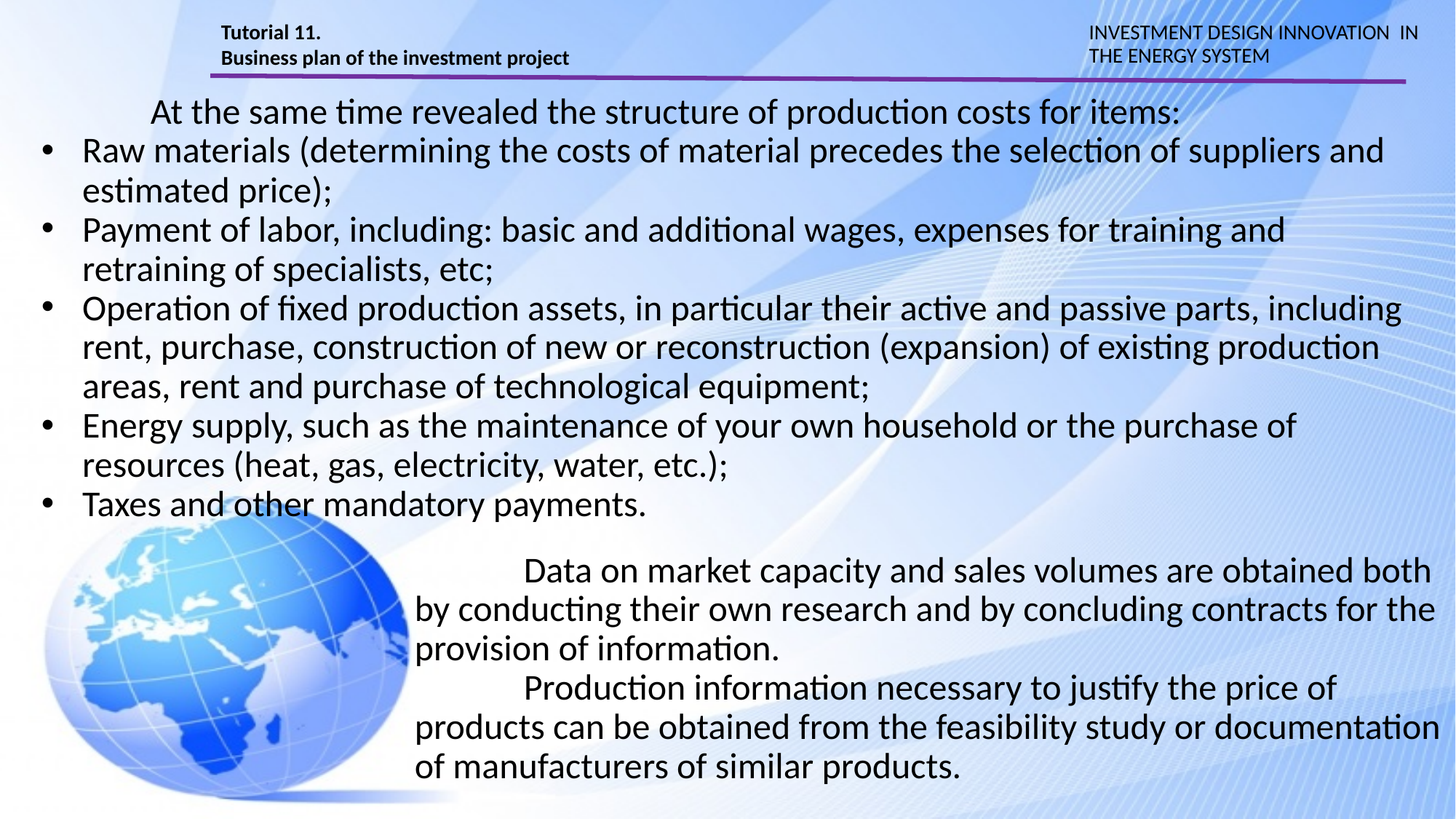

Tutorial 11.
Business plan of the investment project
INVESTMENT DESIGN INNOVATION  IN
THE ENERGY SYSTEM
	At the same time revealed the structure of production costs for items:
Raw materials (determining the costs of material precedes the selection of suppliers and estimated price);
Payment of labor, including: basic and additional wages, expenses for training and retraining of specialists, etc;
Operation of fixed production assets, in particular their active and passive parts, including rent, purchase, construction of new or reconstruction (expansion) of existing production areas, rent and purchase of technological equipment;
Energy supply, such as the maintenance of your own household or the purchase of resources (heat, gas, electricity, water, etc.);
Taxes and other mandatory payments.
	Data on market capacity and sales volumes are obtained both by conducting their own research and by concluding contracts for the provision of information.
	Production information necessary to justify the price of products can be obtained from the feasibility study or documentation of manufacturers of similar products.